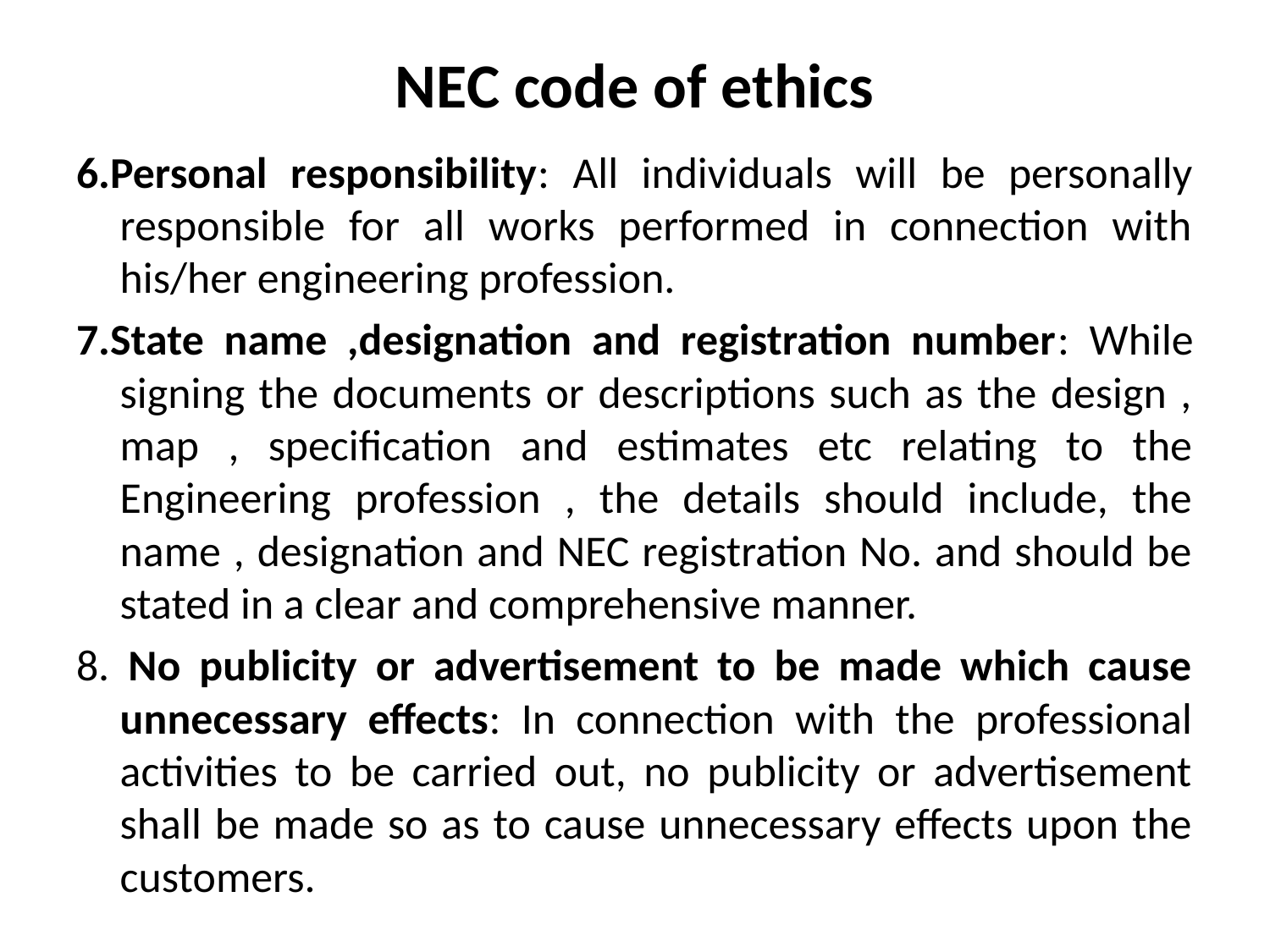

# NEC code of ethics
6.Personal responsibility: All individuals will be personally responsible for all works performed in connection with his/her engineering profession.
7.State name ,designation and registration number: While signing the documents or descriptions such as the design , map , specification and estimates etc relating to the Engineering profession , the details should include, the name , designation and NEC registration No. and should be stated in a clear and comprehensive manner.
8. No publicity or advertisement to be made which cause unnecessary effects: In connection with the professional activities to be carried out, no publicity or advertisement shall be made so as to cause unnecessary effects upon the customers.